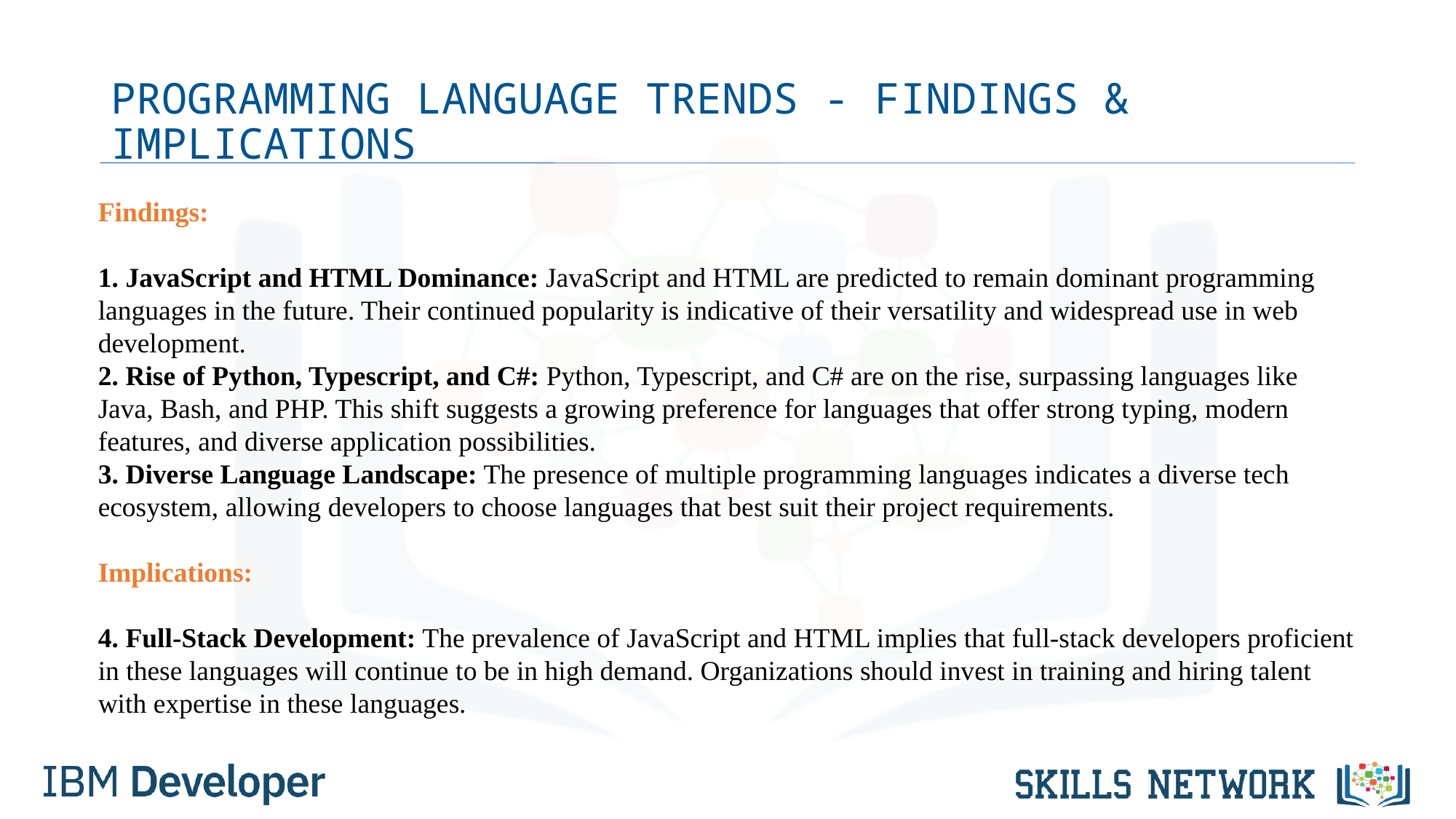

# PROGRAMMING LANGUAGE TRENDS - FINDINGS & IMPLICATIONS
Findings:

 JavaScript and HTML Dominance: JavaScript and HTML are predicted to remain dominant programming languages in the future. Their continued popularity is indicative of their versatility and widespread use in web development.
 Rise of Python, Typescript, and C#: Python, Typescript, and C# are on the rise, surpassing languages like Java, Bash, and PHP. This shift suggests a growing preference for languages that offer strong typing, modern features, and diverse application possibilities.
 Diverse Language Landscape: The presence of multiple programming languages indicates a diverse tech ecosystem, allowing developers to choose languages that best suit their project requirements.

Implications:

 Full-Stack Development: The prevalence of JavaScript and HTML implies that full-stack developers proficient in these languages will continue to be in high demand. Organizations should invest in training and hiring talent with expertise in these languages.